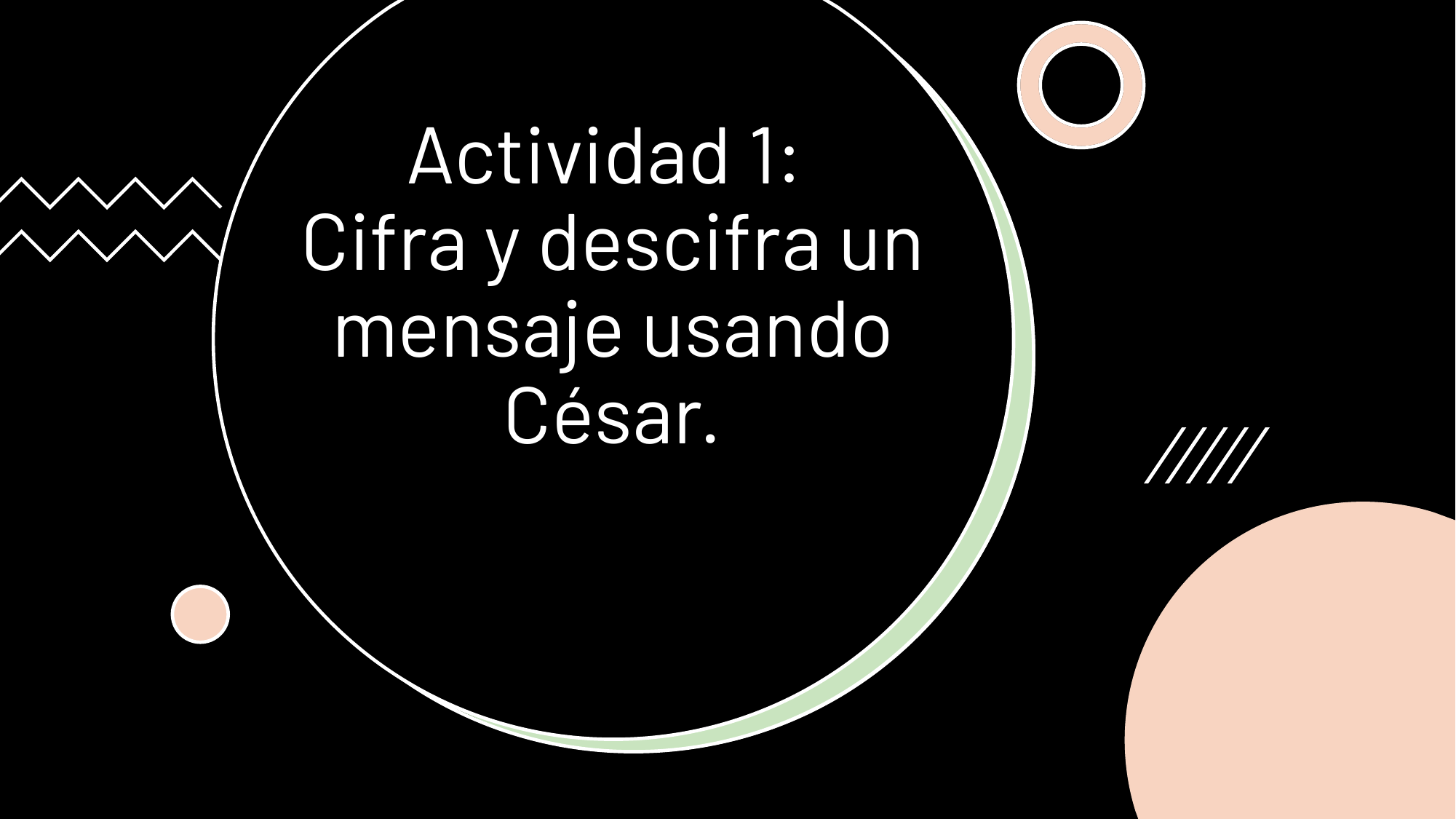

# Actividad 1: Cifra y descifra un mensaje usando César.